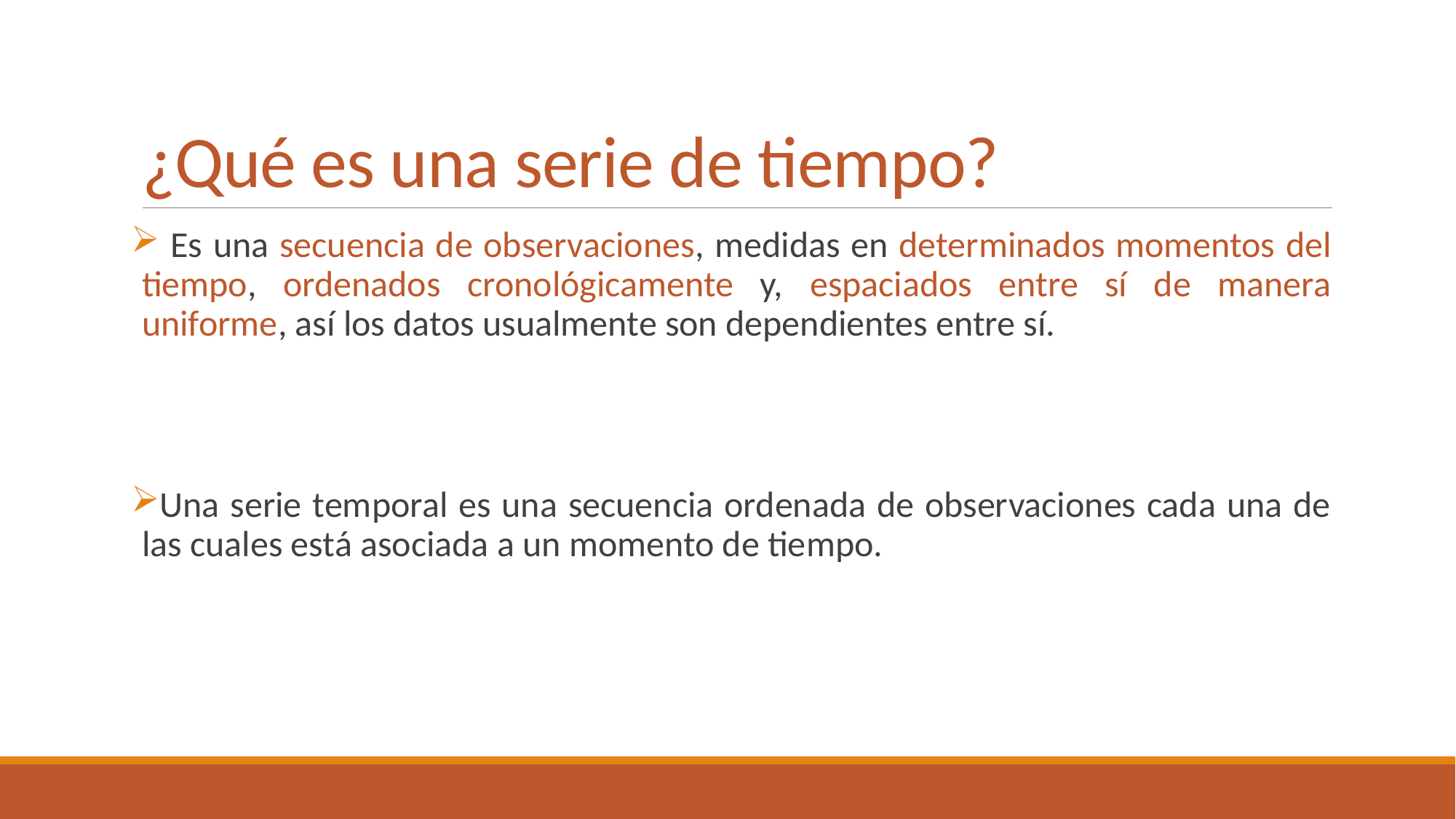

# ¿Qué es una serie de tiempo?
 Es una secuencia de observaciones, medidas en determinados momentos del tiempo, ordenados cronológicamente y, espaciados entre sí de manera uniforme, así los datos usualmente son dependientes entre sí.

Una serie temporal es una secuencia ordenada de observaciones cada una de las cuales está asociada a un momento de tiempo.